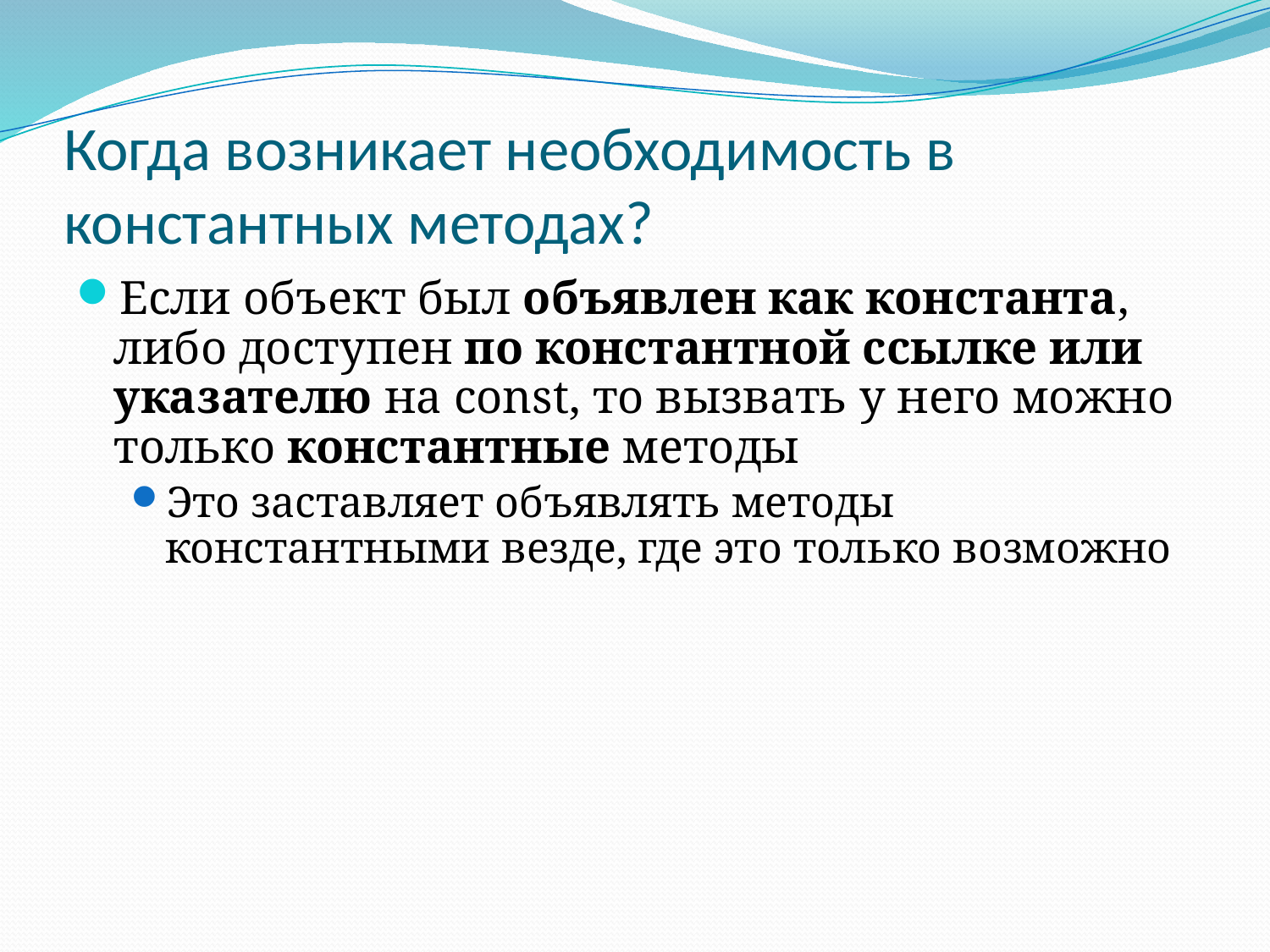

# Когда возникает необходимость в константных методах?
Если объект был объявлен как константа, либо доступен по константной ссылке или указателю на const, то вызвать у него можно только константные методы
Это заставляет объявлять методы константными везде, где это только возможно